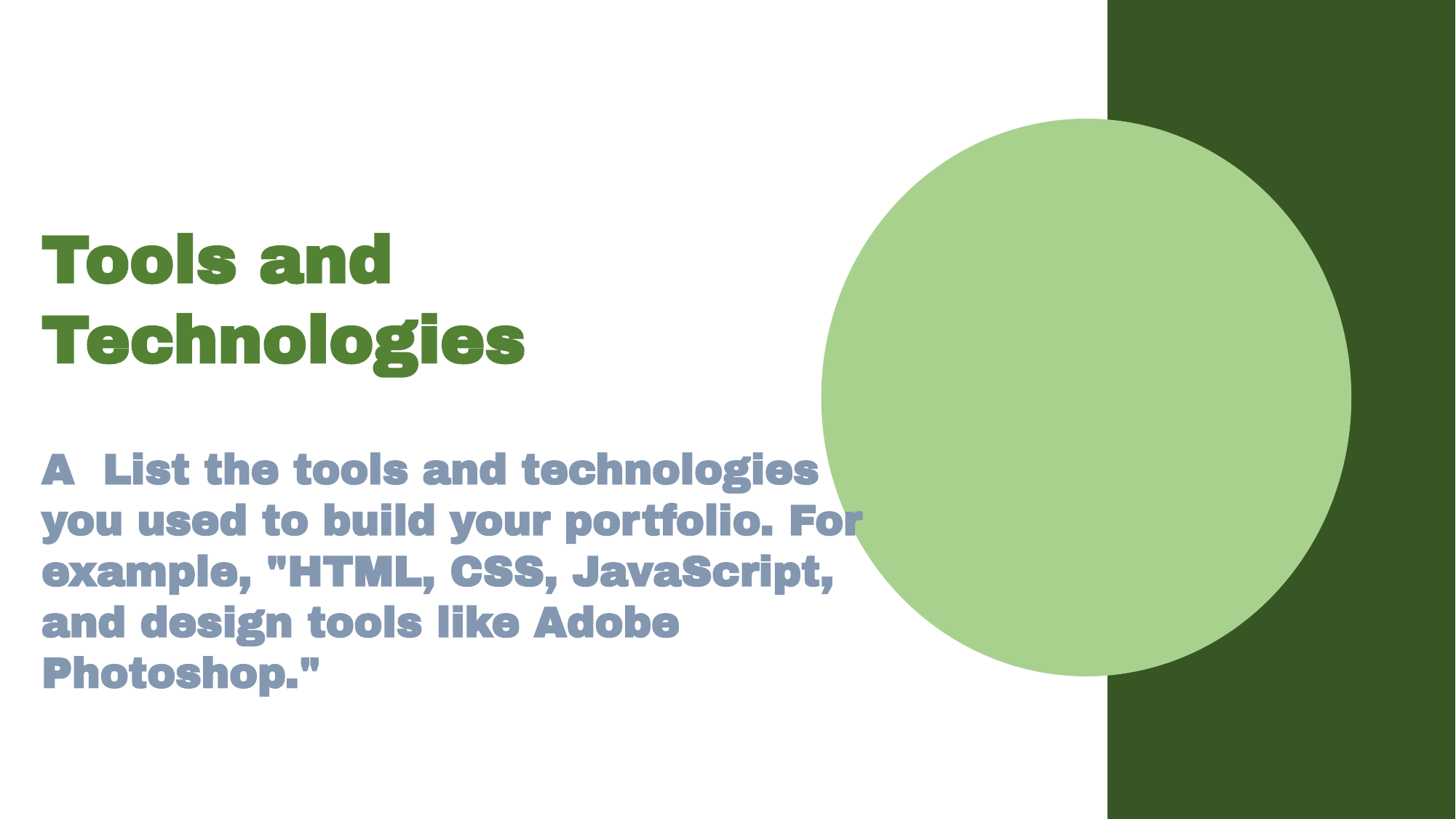

Tools and Technologies

A  List the tools and technologies you used to build your portfolio. For example, "HTML, CSS, JavaScript, and design tools like Adobe Photoshop."